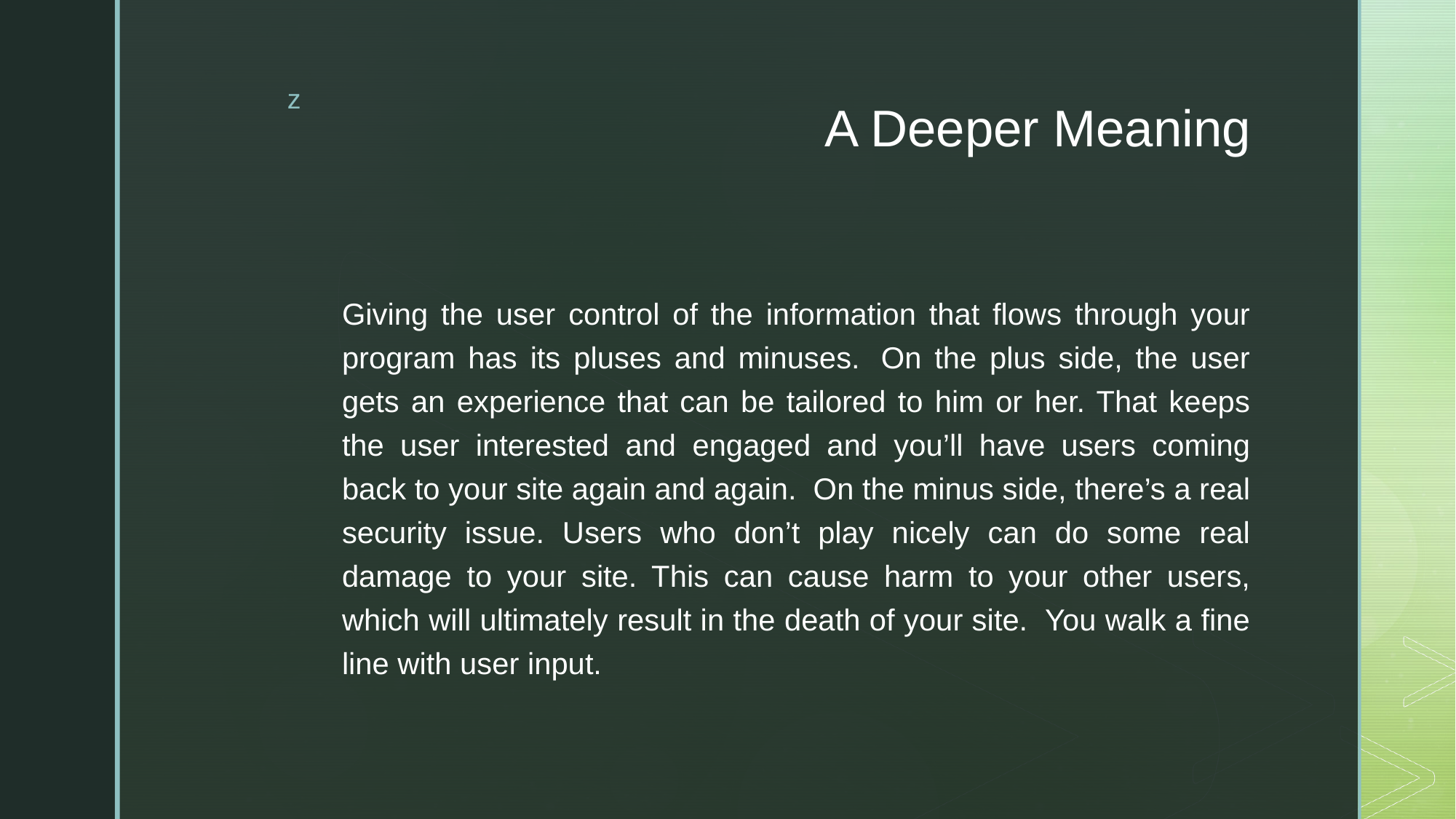

# A Deeper Meaning
Giving the user control of the information that flows through your program has its pluses and minuses.  On the plus side, the user gets an experience that can be tailored to him or her. That keeps the user interested and engaged and you’ll have users coming back to your site again and again.  On the minus side, there’s a real security issue. Users who don’t play nicely can do some real damage to your site. This can cause harm to your other users, which will ultimately result in the death of your site.  You walk a fine line with user input.